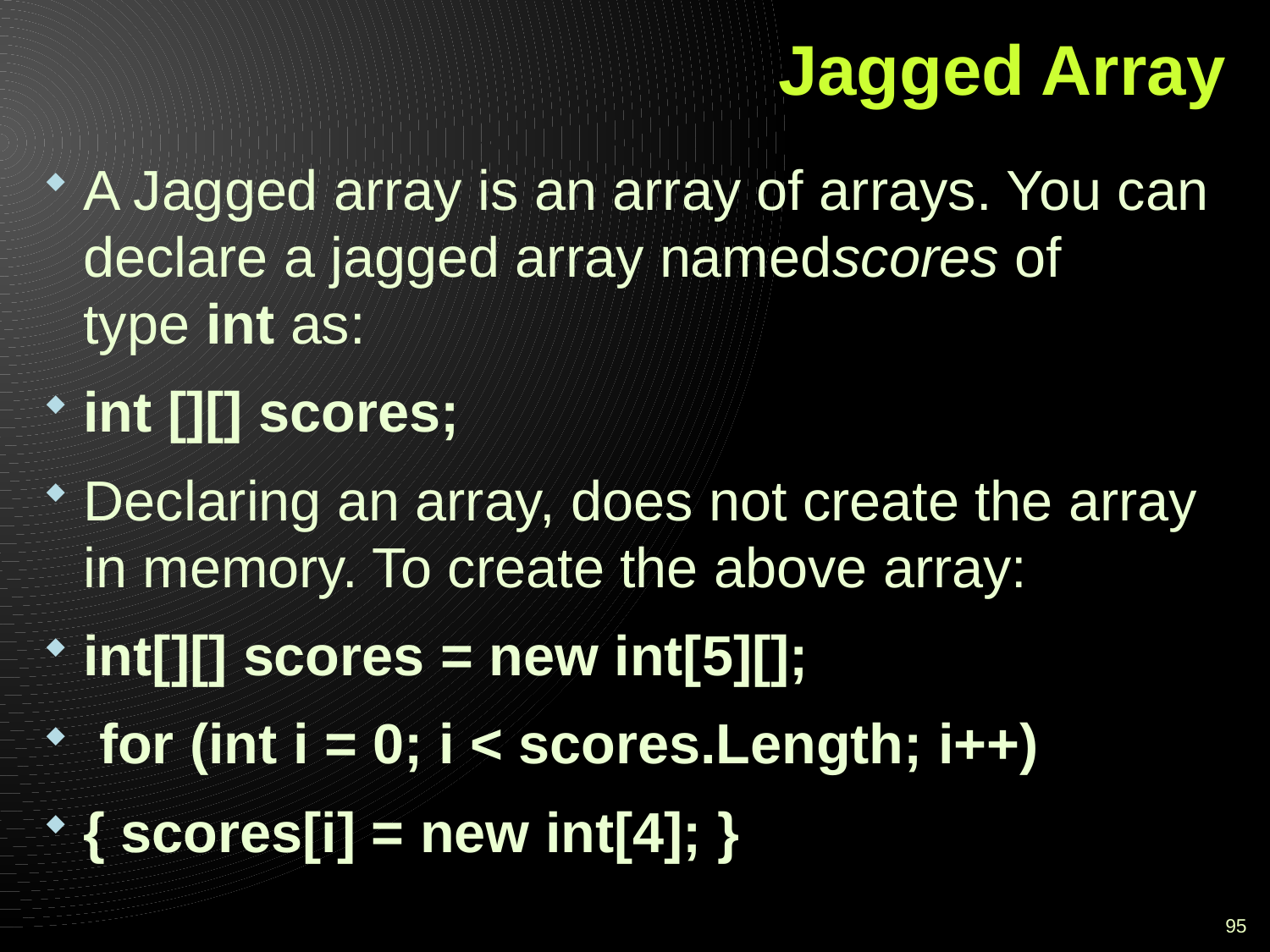

# Jagged Array
A Jagged array is an array of arrays. You can declare a jagged array namedscores of type int as:
int [][] scores;
Declaring an array, does not create the array in memory. To create the above array:
int[][] scores = new int[5][];
 for (int i = 0; i < scores.Length; i++)
{ scores[i] = new int[4]; }
95